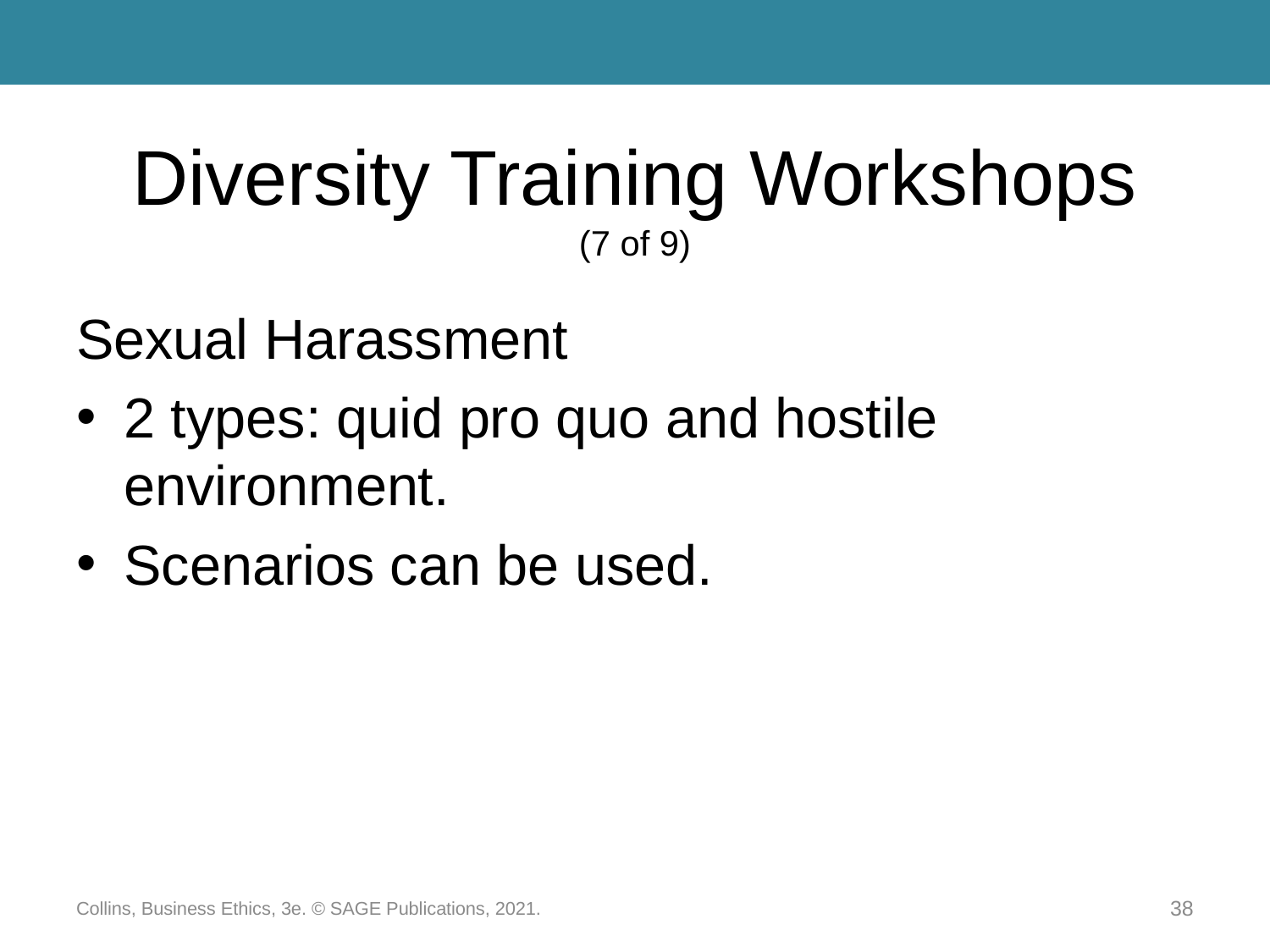

# Diversity Training Workshops (7 of 9)
Sexual Harassment
2 types: quid pro quo and hostile environment.
Scenarios can be used.
Collins, Business Ethics, 3e. © SAGE Publications, 2021.
38